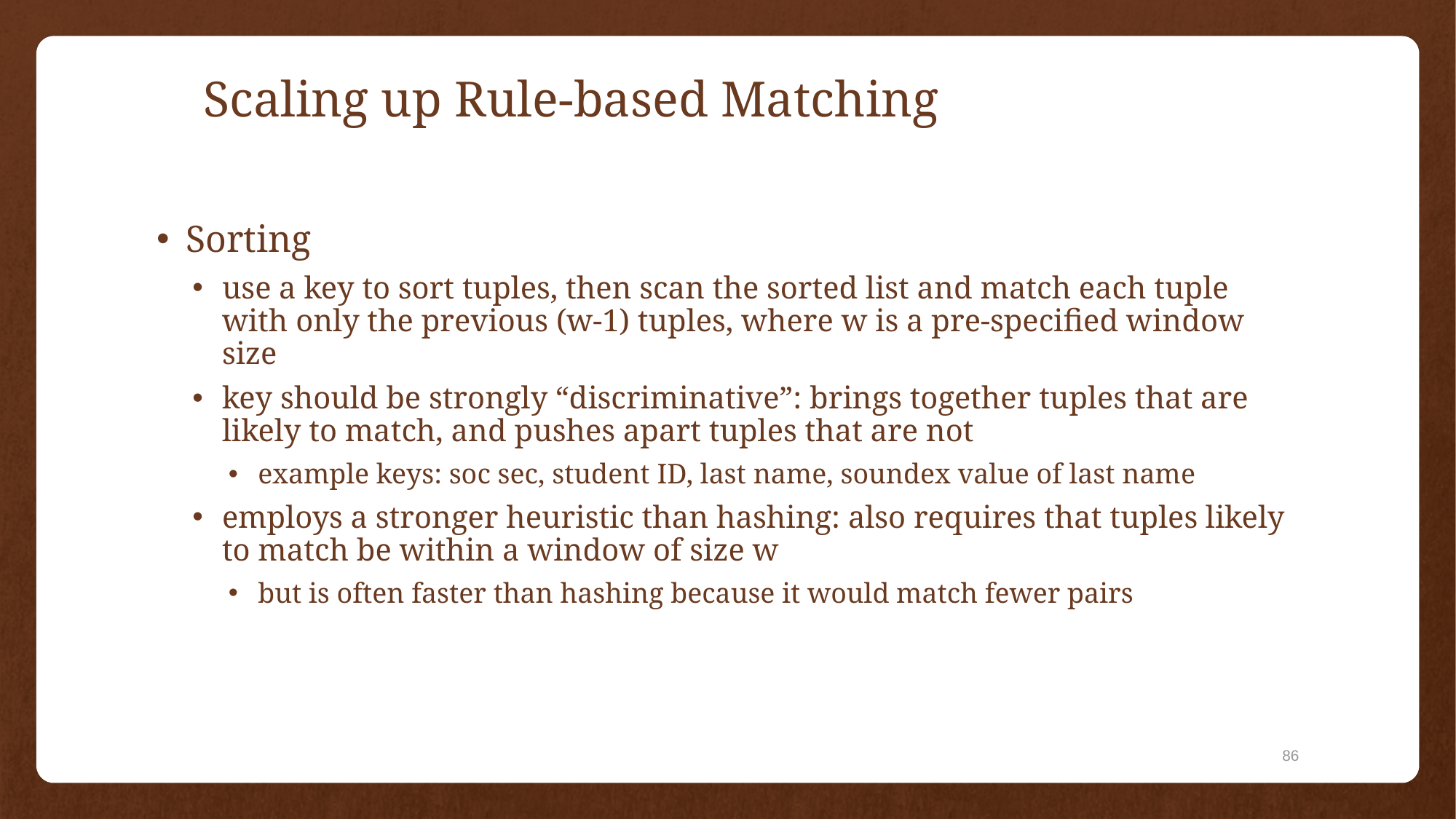

# Scaling up Rule-based Matching
Sorting
use a key to sort tuples, then scan the sorted list and match each tuple with only the previous (w-1) tuples, where w is a pre-specified window size
key should be strongly “discriminative”: brings together tuples that are likely to match, and pushes apart tuples that are not
example keys: soc sec, student ID, last name, soundex value of last name
employs a stronger heuristic than hashing: also requires that tuples likely to match be within a window of size w
but is often faster than hashing because it would match fewer pairs
86